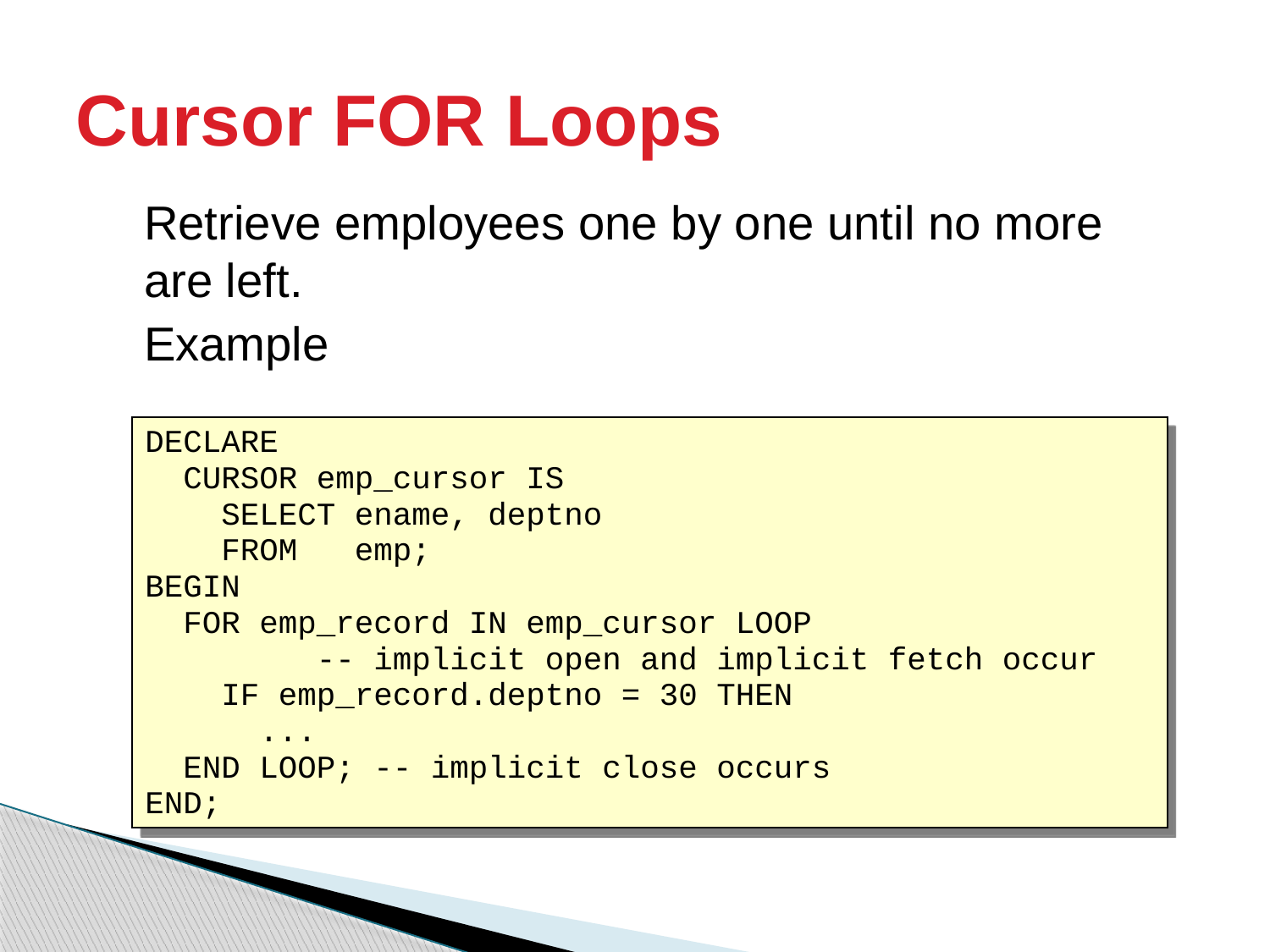

# Cursor FOR Loops
Retrieve employees one by one until no more are left.
Example
DECLARE
  CURSOR emp_cursor IS
    SELECT ename, deptno
    FROM   emp;
BEGIN
  FOR emp_record IN emp_cursor LOOP
         -- implicit open and implicit fetch occur
    IF emp_record.deptno = 30 THEN
      ...
  END LOOP; -- implicit close occurs
END;